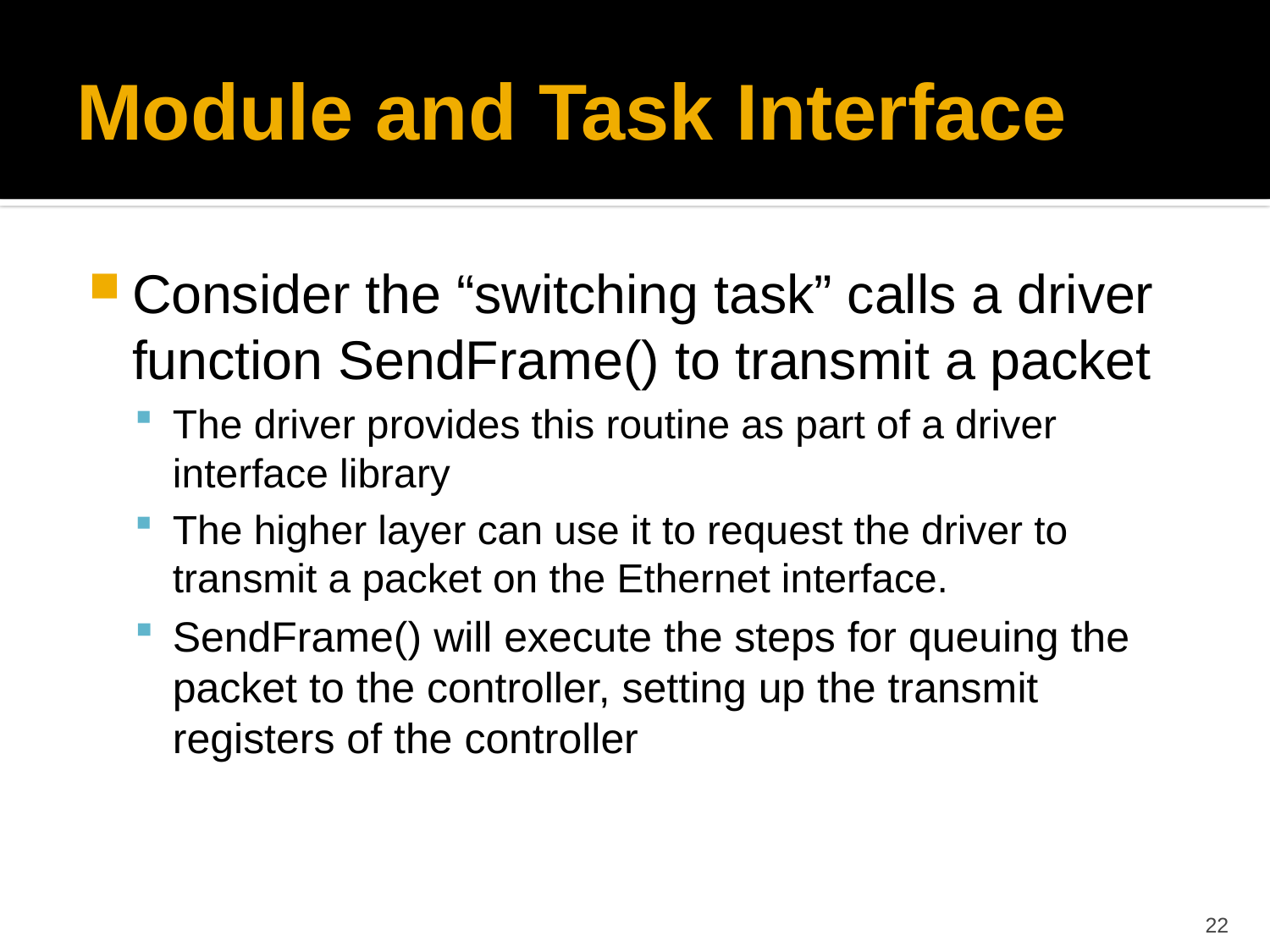

# Module and Task Interface
Consider the “switching task” calls a driver function SendFrame() to transmit a packet
The driver provides this routine as part of a driver interface library
The higher layer can use it to request the driver to transmit a packet on the Ethernet interface.
SendFrame() will execute the steps for queuing the packet to the controller, setting up the transmit registers of the controller

22